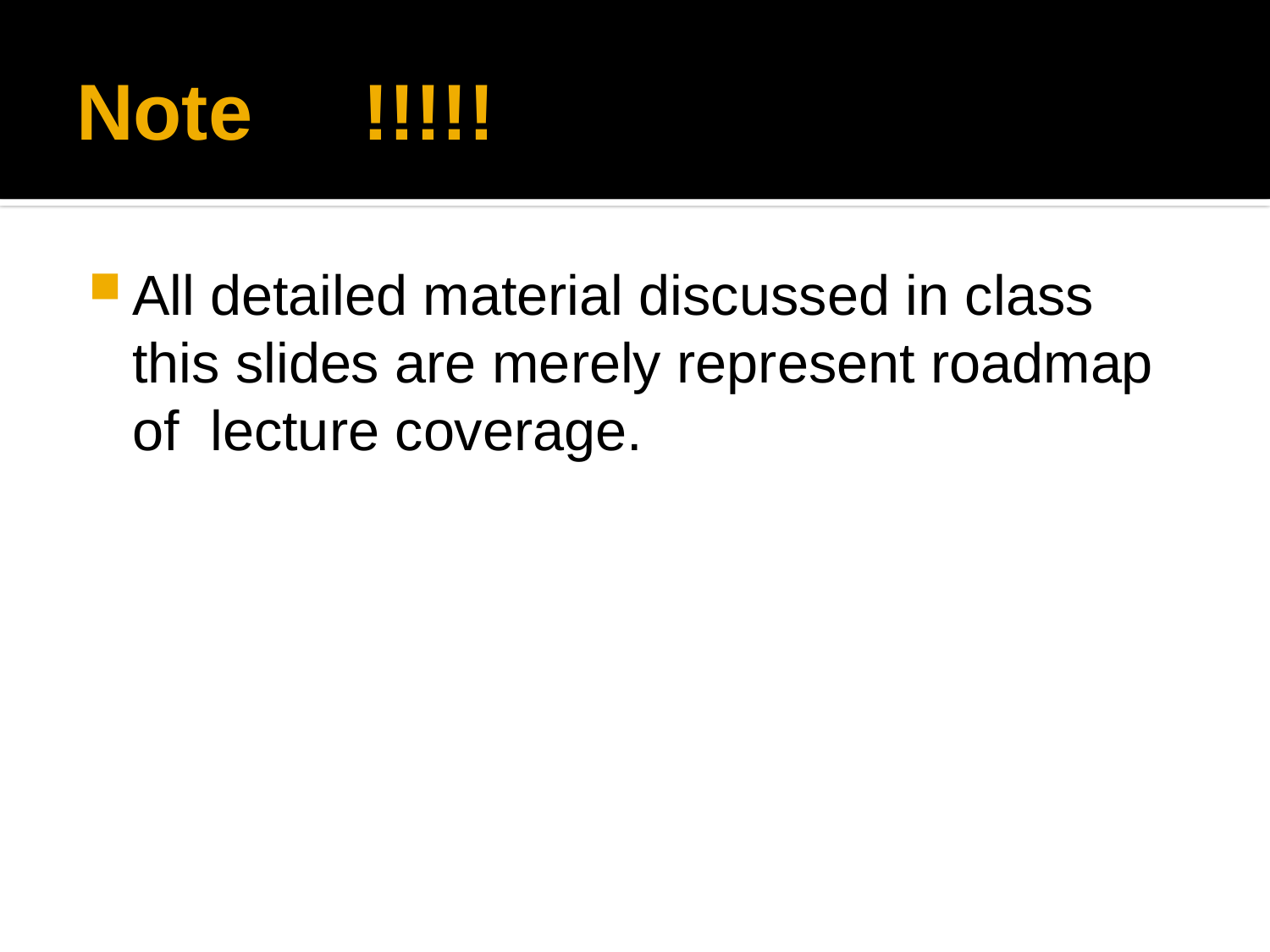

# Note     !!!!!
All detailed material discussed in class this slides are merely represent roadmap of  lecture coverage.